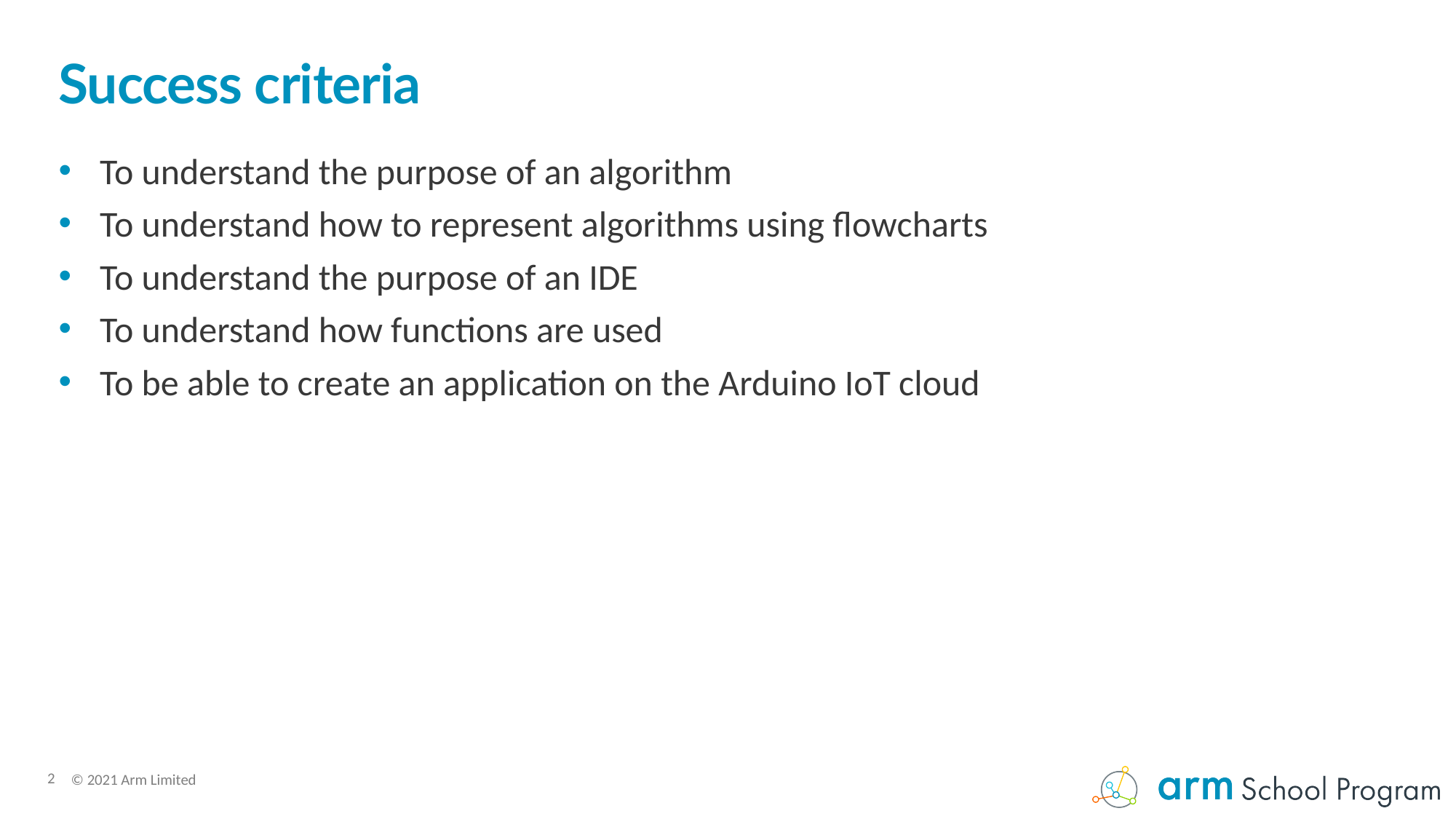

# Success criteria
To understand the purpose of an algorithm
To understand how to represent algorithms using flowcharts
To understand the purpose of an IDE
To understand how functions are used
To be able to create an application on the Arduino IoT cloud